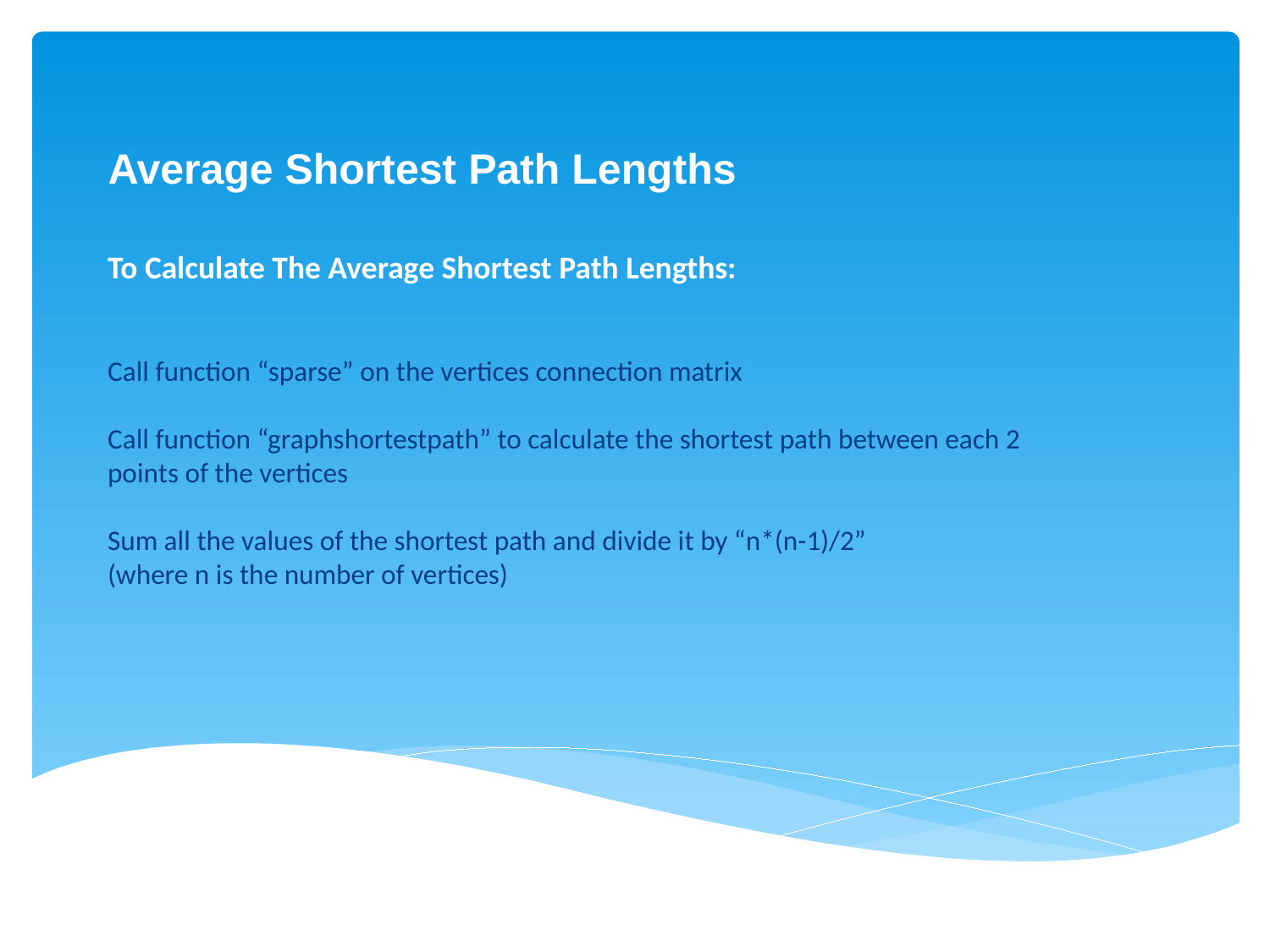

Average Shortest Path Lengths
# To Calculate The Average Shortest Path Lengths: Call function “sparse” on the vertices connection matrix Call function “graphshortestpath” to calculate the shortest path between each 2 points of the vertices Sum all the values of the shortest path and divide it by “n*(n-1)/2” (where n is the number of vertices)